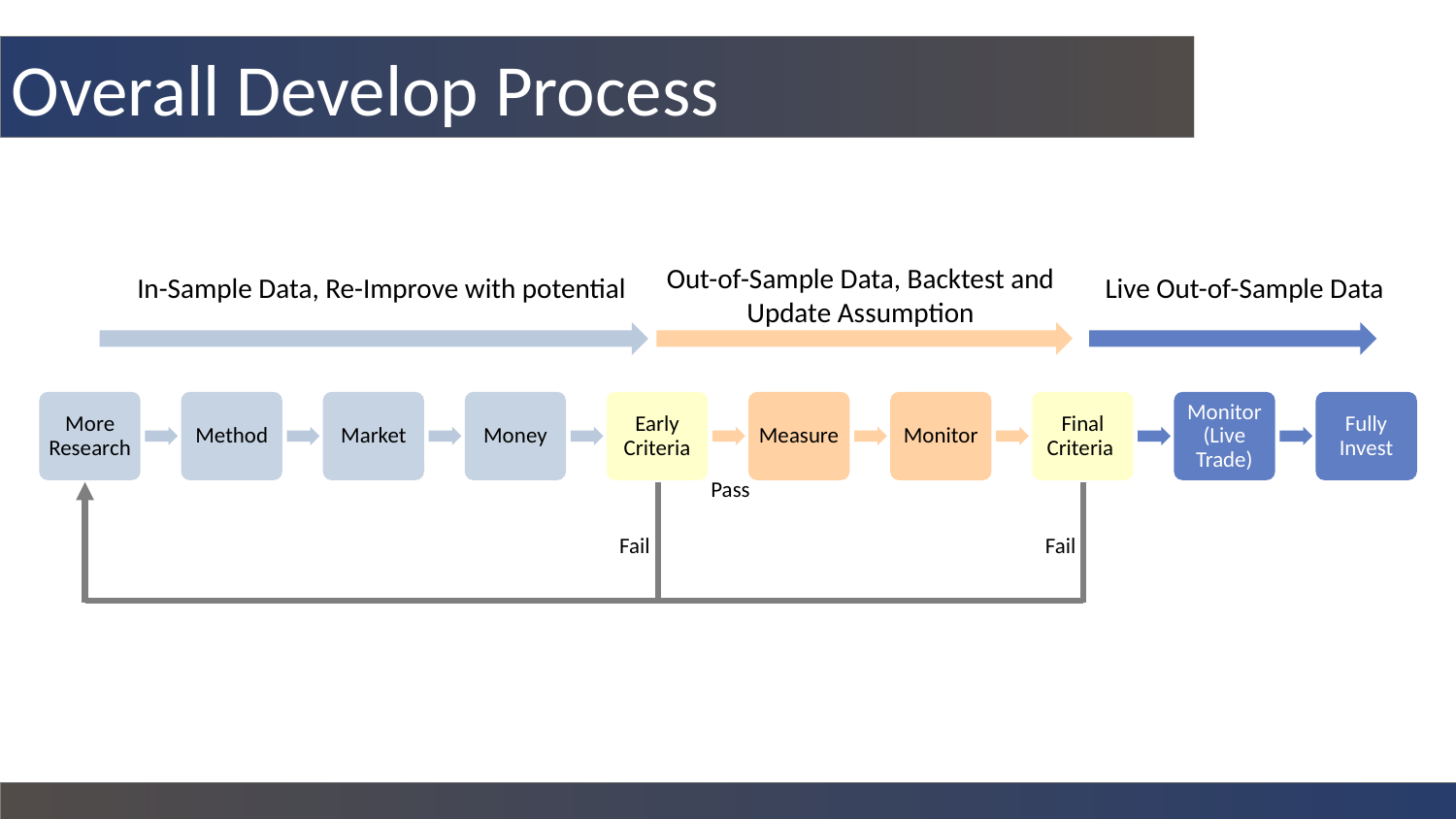

Overall Develop Process
Out-of-Sample Data, Backtest and Update Assumption
Live Out-of-Sample Data
In-Sample Data, Re-Improve with potential

More Research
Method
Market
Money
Early Criteria
Measure
Monitor
Final Criteria
Monitor (Live Trade)
Fully Invest

Pass
Fail
Fail